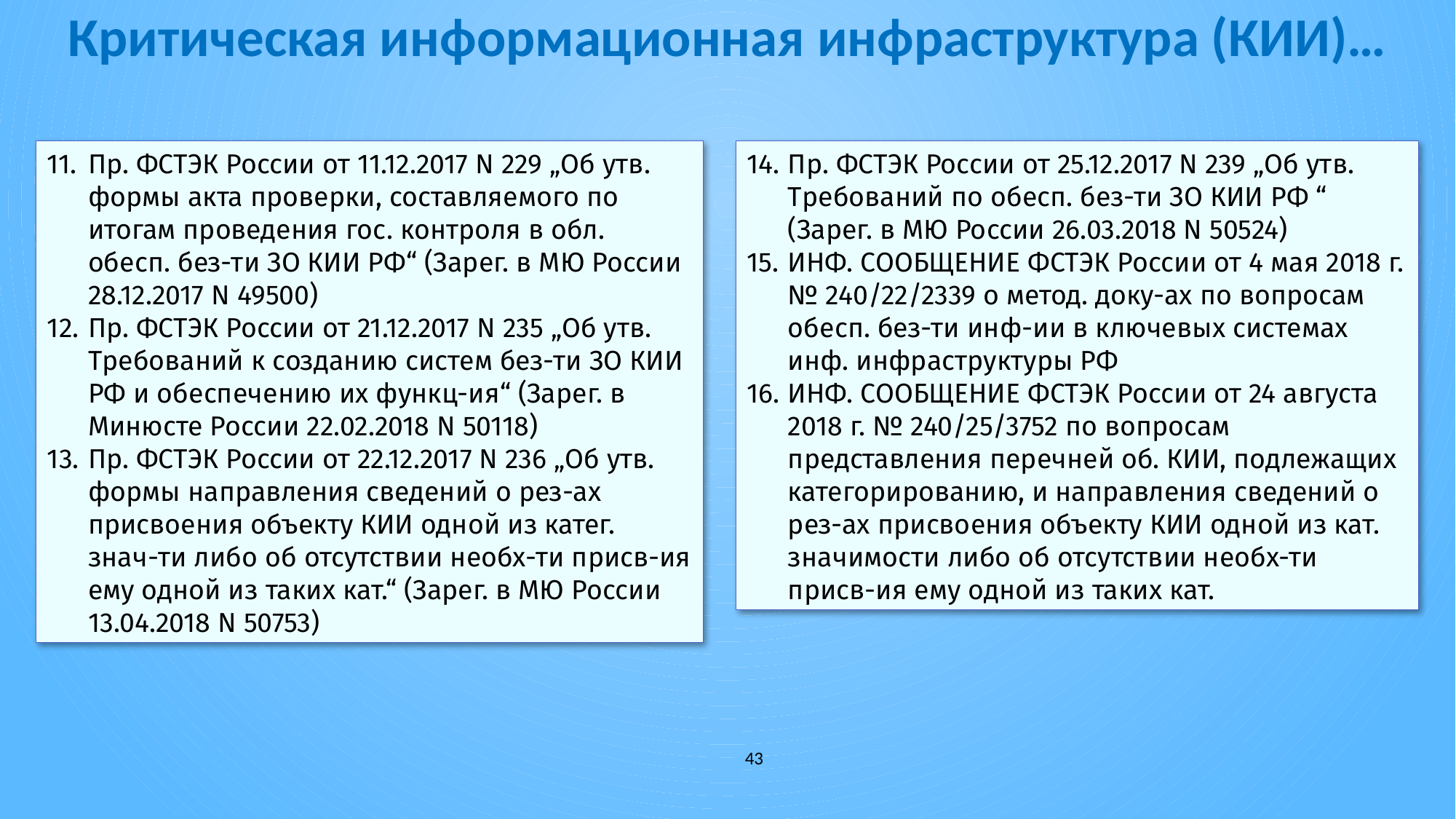

# Критическая информационная инфраструктура (КИИ)…
Пр. ФСТЭК России от 11.12.2017 N 229 „Об утв. формы акта проверки, составляемого по итогам проведения гос. контроля в обл. обесп. без-ти ЗО КИИ РФ“ (Зарег. в МЮ России 28.12.2017 N 49500)
Пр. ФСТЭК России от 21.12.2017 N 235 „Об утв. Требований к созданию систем без-ти ЗО КИИ РФ и обеспечению их функц-ия“ (Зарег. в Минюсте России 22.02.2018 N 50118)
Пр. ФСТЭК России от 22.12.2017 N 236 „Об утв. формы направления сведений о рез-ах присвоения объекту КИИ одной из катег. знач-ти либо об отсутствии необх-ти присв-ия ему одной из таких кат.“ (Зарег. в МЮ России 13.04.2018 N 50753)
Пр. ФСТЭК России от 25.12.2017 N 239 „Об утв. Требований по обесп. без-ти ЗО КИИ РФ “ (Зарег. в МЮ России 26.03.2018 N 50524)
ИНФ. СООБЩЕНИЕ ФСТЭК России от 4 мая 2018 г. № 240/22/2339 о метод. доку-ах по вопросам обесп. без-ти инф-ии в ключевых системах инф. инфраструктуры РФ
ИНФ. СООБЩЕНИЕ ФСТЭК России от 24 августа 2018 г. № 240/25/3752 по вопросам представления перечней об. КИИ, подлежащих категорированию, и направления сведений о рез-ах присвоения объекту КИИ одной из кат. значимости либо об отсутствии необх-ти присв-ия ему одной из таких кат.
43